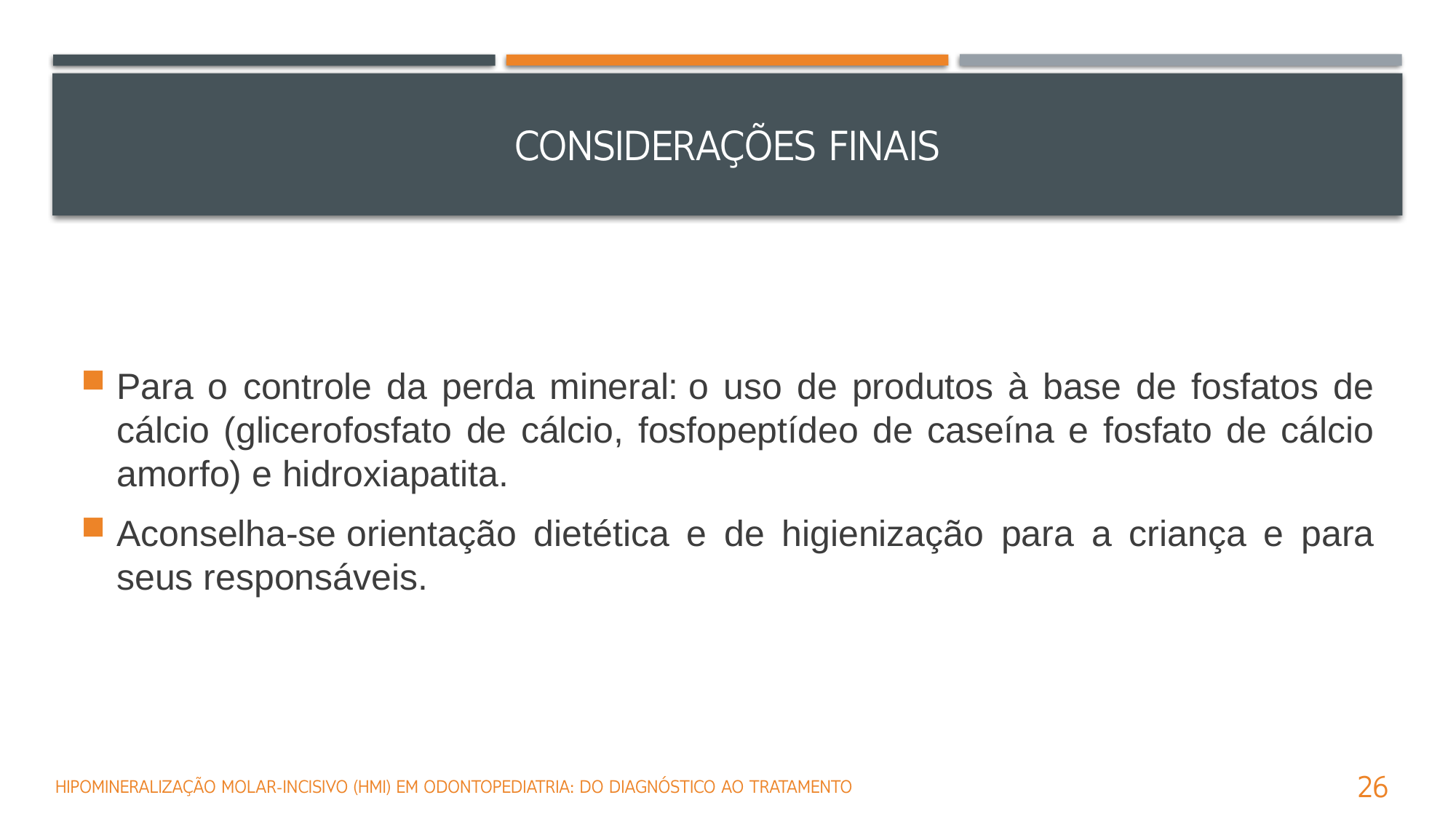

# CONSIDERAÇÕES FINAIS
Para o controle da perda mineral: o uso de produtos à base de fosfatos de cálcio (glicerofosfato de cálcio, fosfopeptídeo de caseína e fosfato de cálcio amorfo) e hidroxiapatita.
Aconselha-se orientação dietética e de higienização para a criança e para seus responsáveis.
        Hipomineralização Molar-incisivo (HMI) em Odontopediatria: Do Diagnóstico Ao Tratamento
26